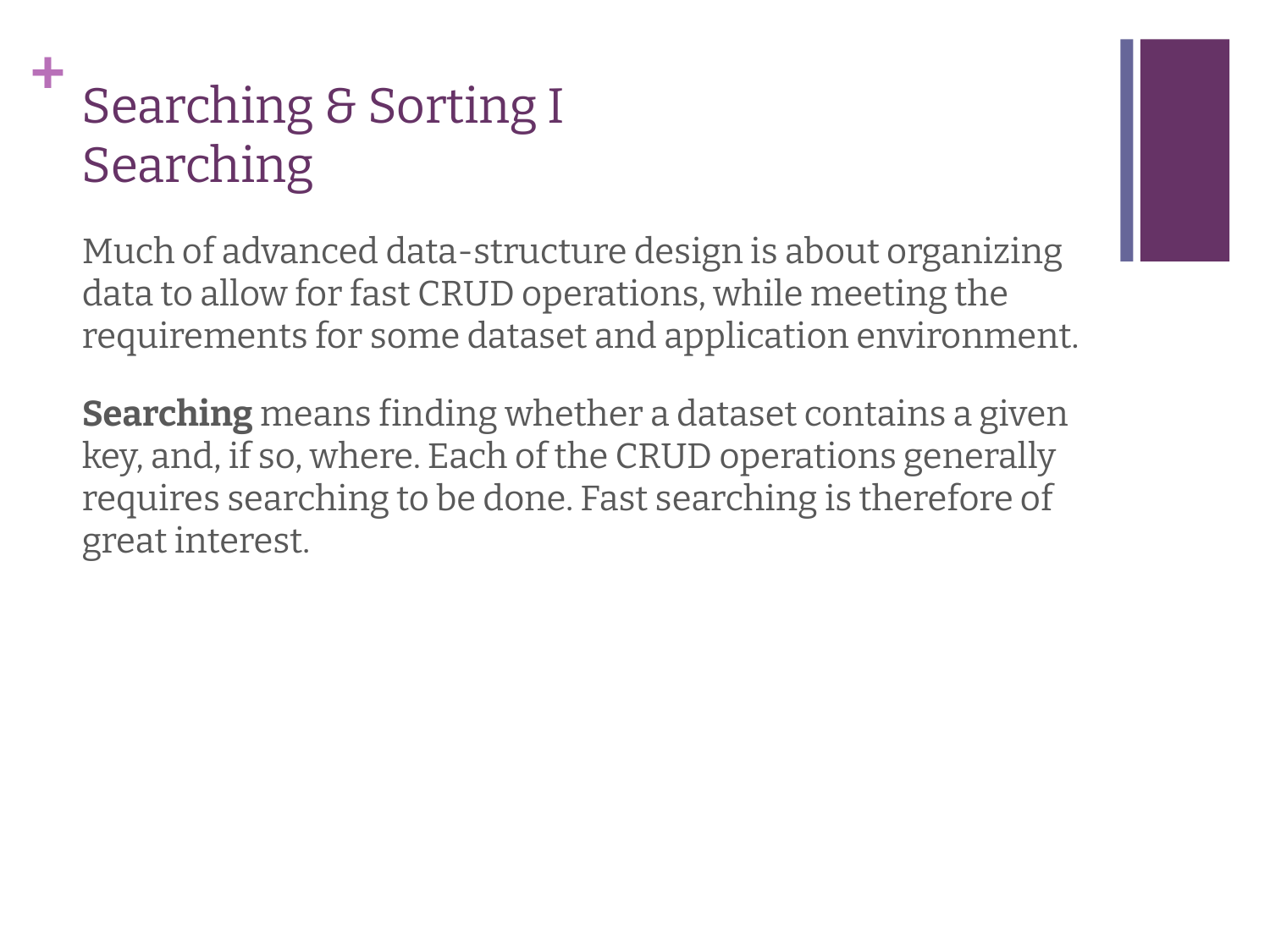

# Searching & Sorting I Searching
Much of advanced data-structure design is about organizing data to allow for fast CRUD operations, while meeting the requirements for some dataset and application environment.
Searching means finding whether a dataset contains a given key, and, if so, where. Each of the CRUD operations generally requires searching to be done. Fast searching is therefore of great interest.